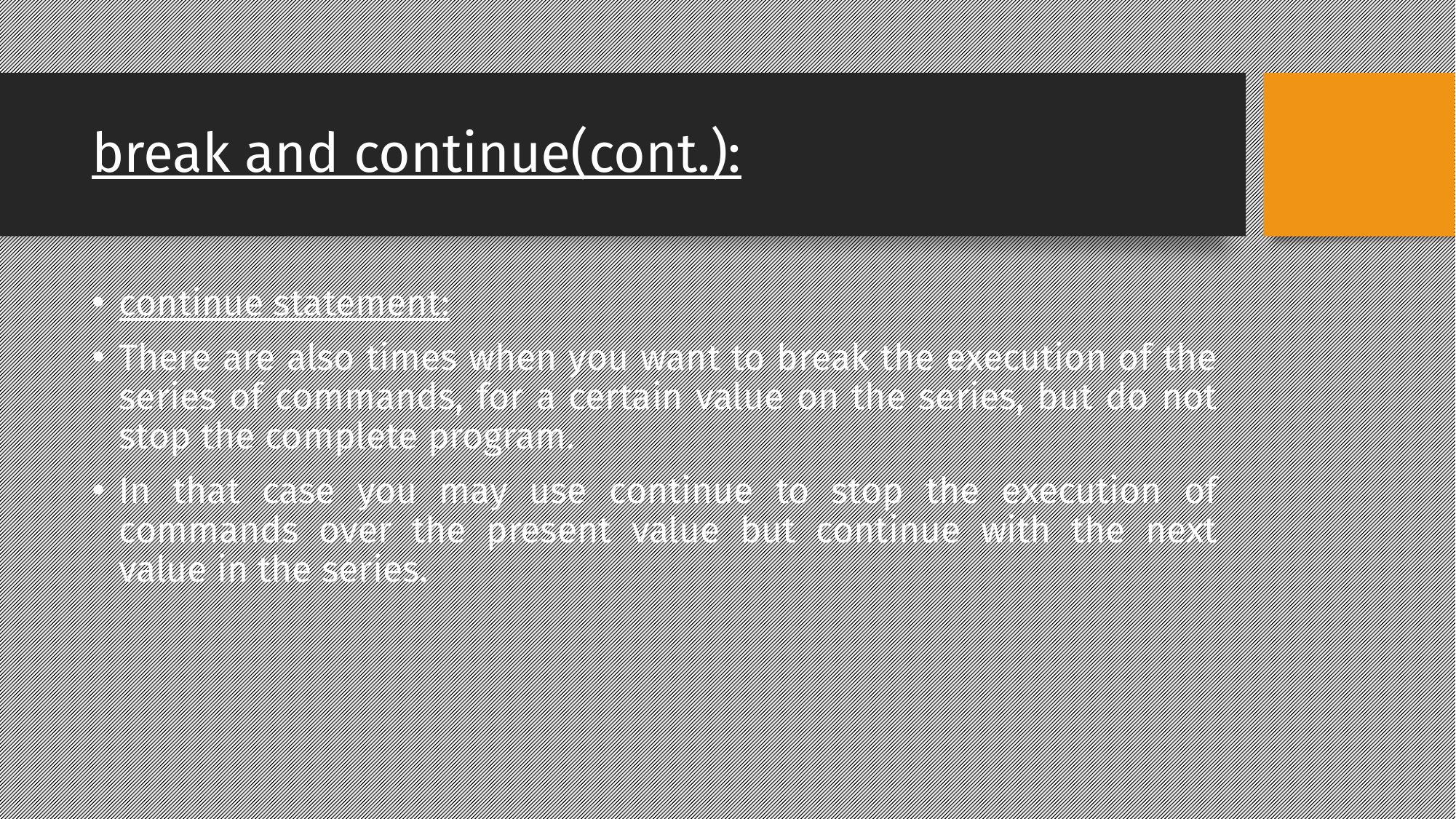

break and continue(cont.):
continue statement:
There are also times when you want to break the execution of the series of commands, for a certain value on the series, but do not stop the complete program.
In that case you may use continue to stop the execution of commands over the present value but continue with the next value in the series.